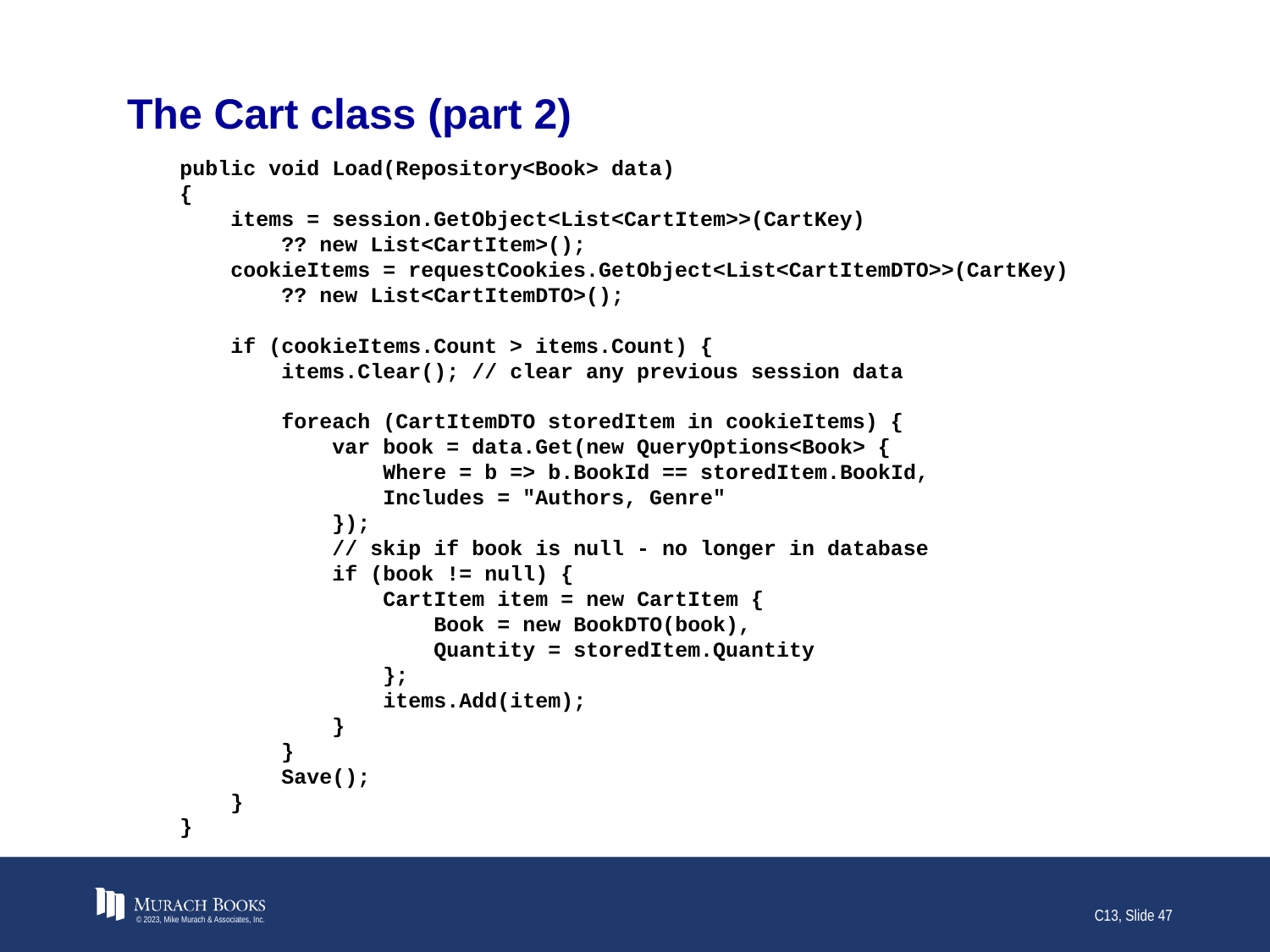

# The Cart class (part 2)
    public void Load(Repository<Book> data)
    {
        items = session.GetObject<List<CartItem>>(CartKey)
            ?? new List<CartItem>();
        cookieItems = requestCookies.GetObject<List<CartItemDTO>>(CartKey)
            ?? new List<CartItemDTO>();

        if (cookieItems.Count > items.Count) {
            items.Clear(); // clear any previous session data

            foreach (CartItemDTO storedItem in cookieItems) {
                var book = data.Get(new QueryOptions<Book> {
                    Where = b => b.BookId == storedItem.BookId,
                    Includes = "Authors, Genre"
                });
                // skip if book is null - no longer in database
                if (book != null) {
                    CartItem item = new CartItem {
                        Book = new BookDTO(book),
                        Quantity = storedItem.Quantity
                    };
                    items.Add(item);
                }
            }
            Save();
        }
    }
© 2023, Mike Murach & Associates, Inc.

C13, Slide 47